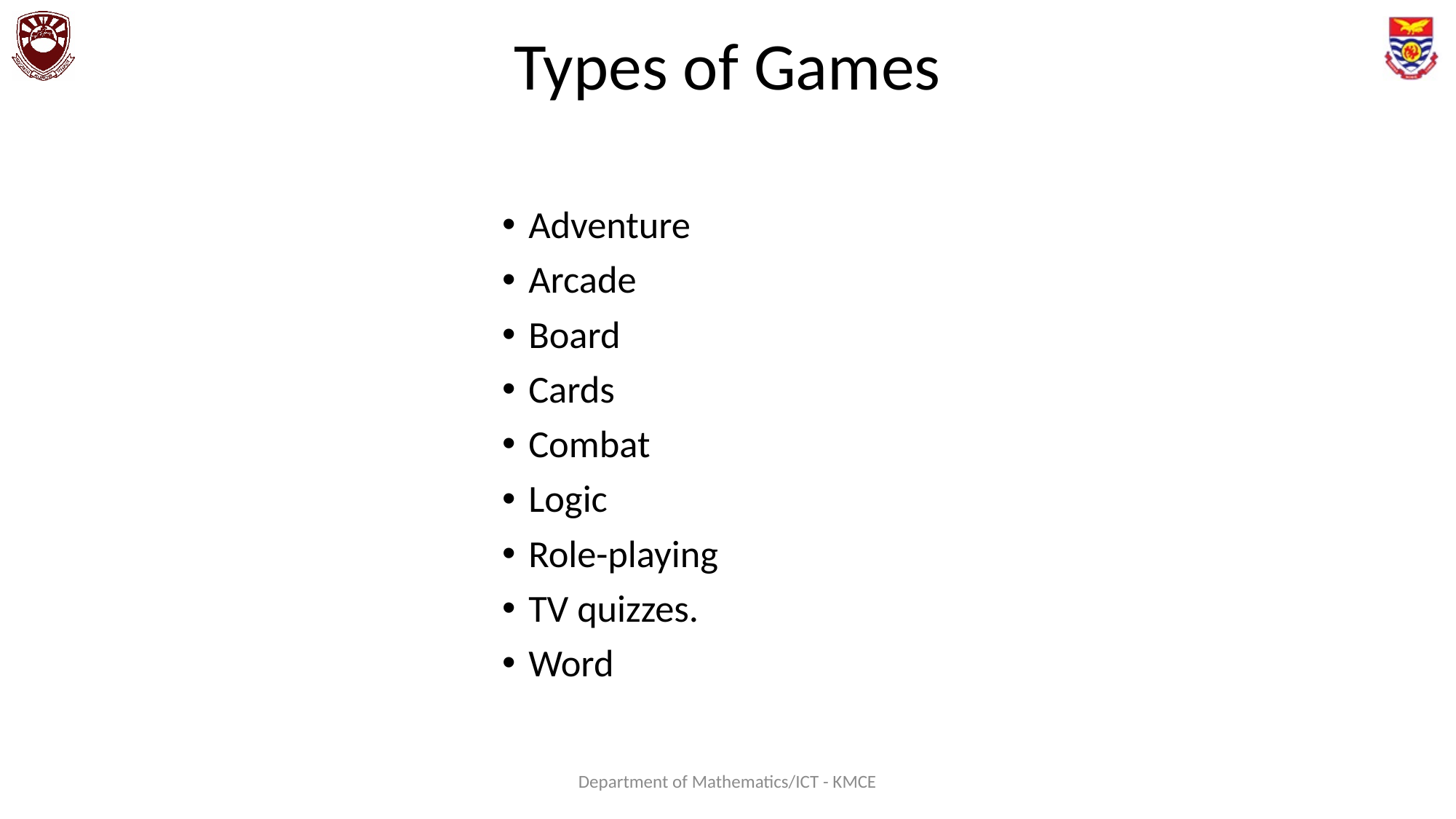

# Types of Games
Adventure
Arcade
Board
Cards
Combat
Logic
Role-playing
TV quizzes.
Word

Department of Mathematics/ICT - KMCE
125